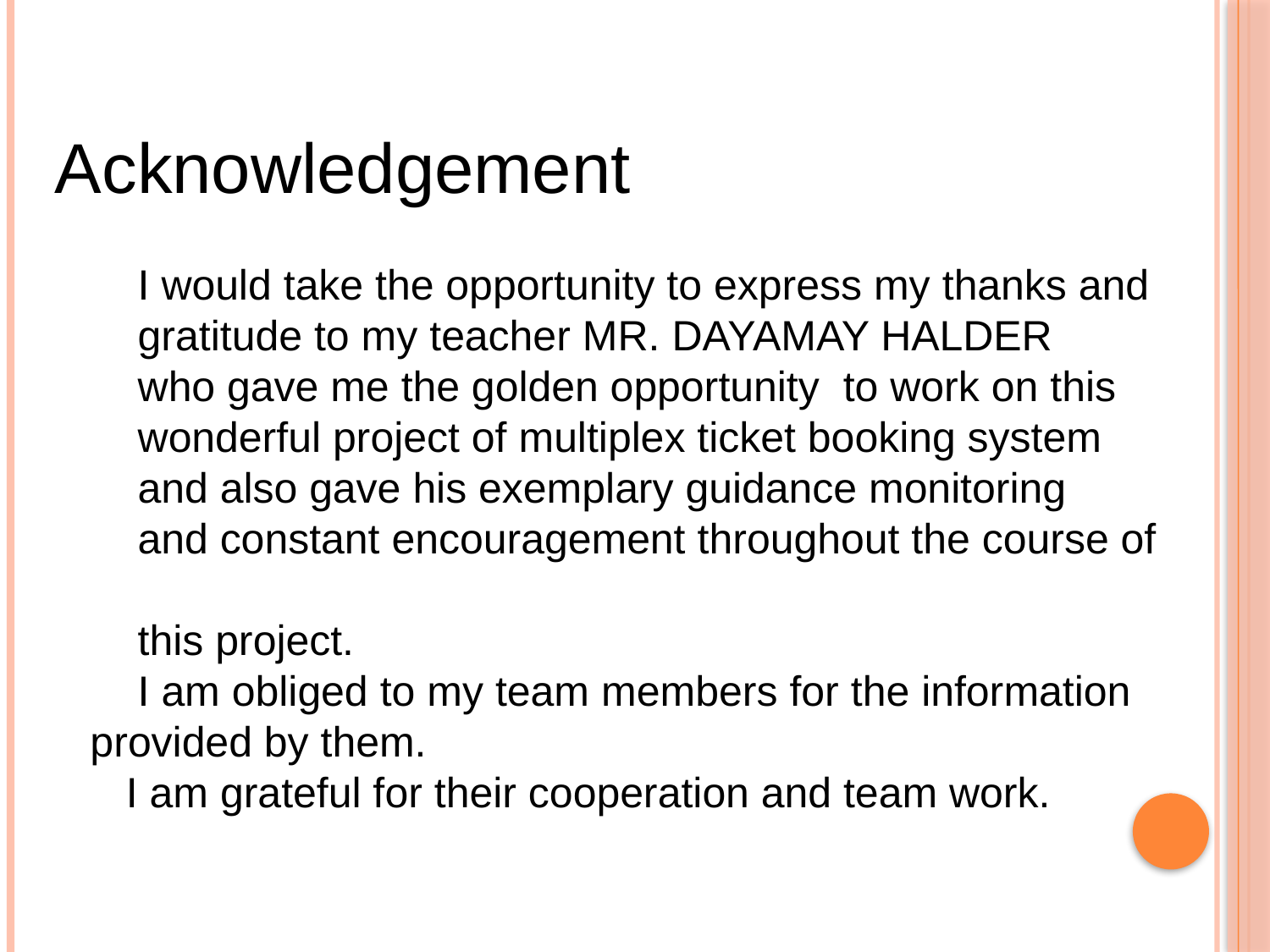

Acknowledgement

       I would take the opportunity to express my thanks and
       gratitude to my teacher MR. DAYAMAY HALDER
       who gave me the golden opportunity  to work on this
       wonderful project of multiplex ticket booking system
       and also gave his exemplary guidance monitoring
       and constant encouragement throughout the course of
       this project.
       I am obliged to my team members for the information      provided by them.
      I am grateful for their cooperation and team work.